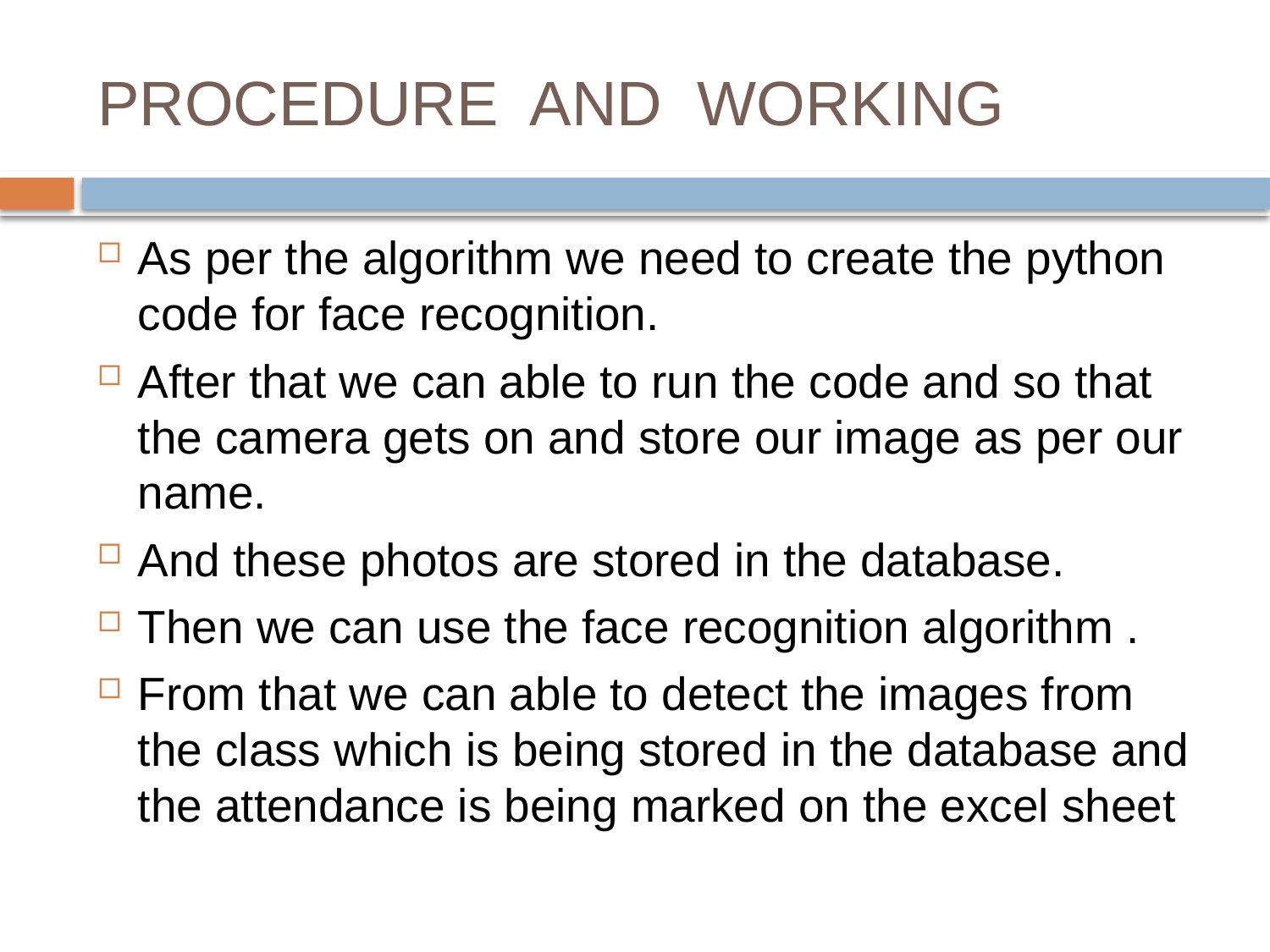

# PROCEDURE  AND  WORKING
As per the algorithm we need to create the python code for face recognition.
After that we can able to run the code and so that the camera gets on and store our image as per our name.
And these photos are stored in the database.
Then we can use the face recognition algorithm .
From that we can able to detect the images from the class which is being stored in the database and the attendance is being marked on the excel sheet